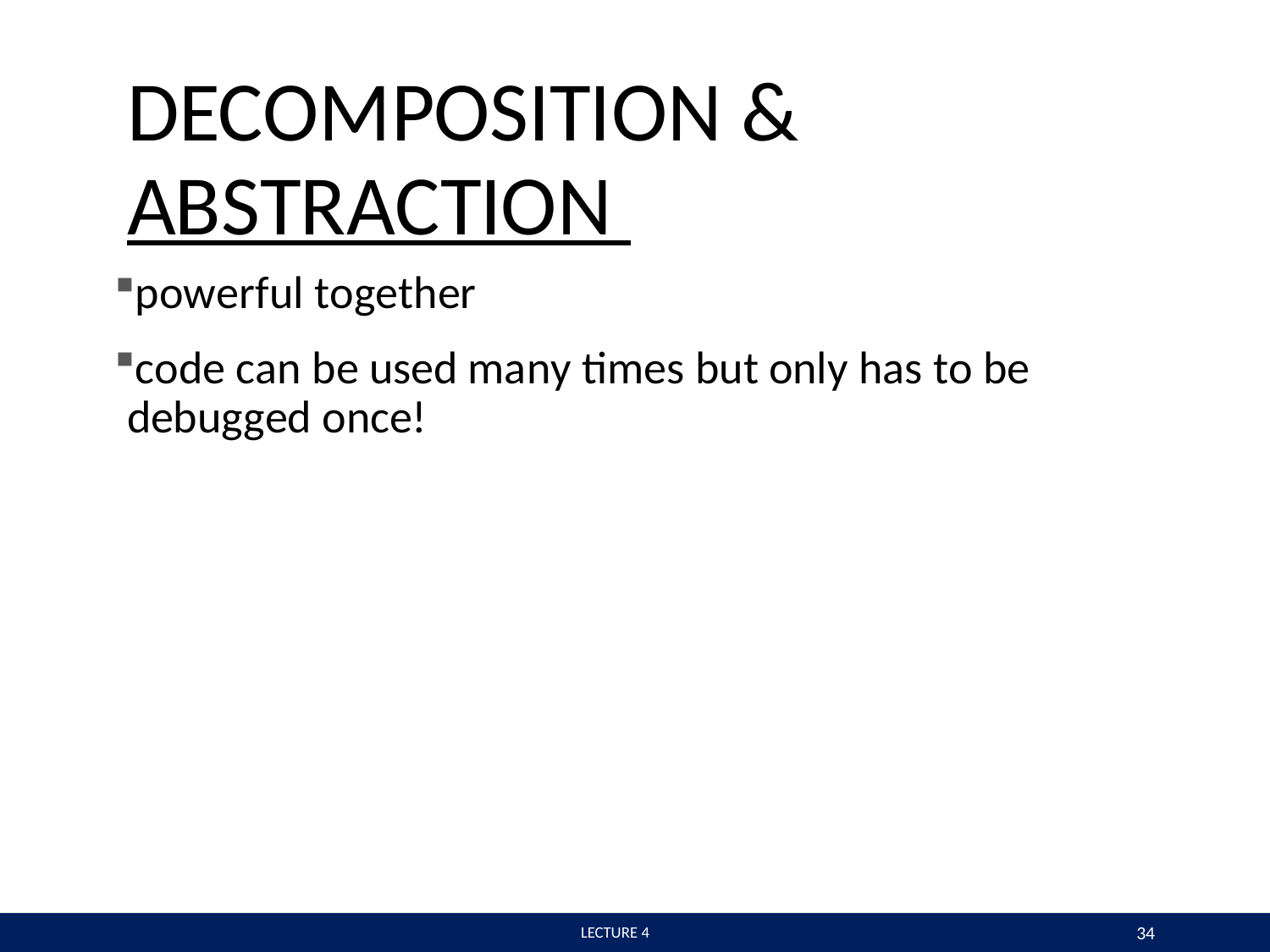

# DECOMPOSITION &
ABSTRACTION
powerful together
code can be used many times but only has to be debugged once!
34
 LECTURE 4